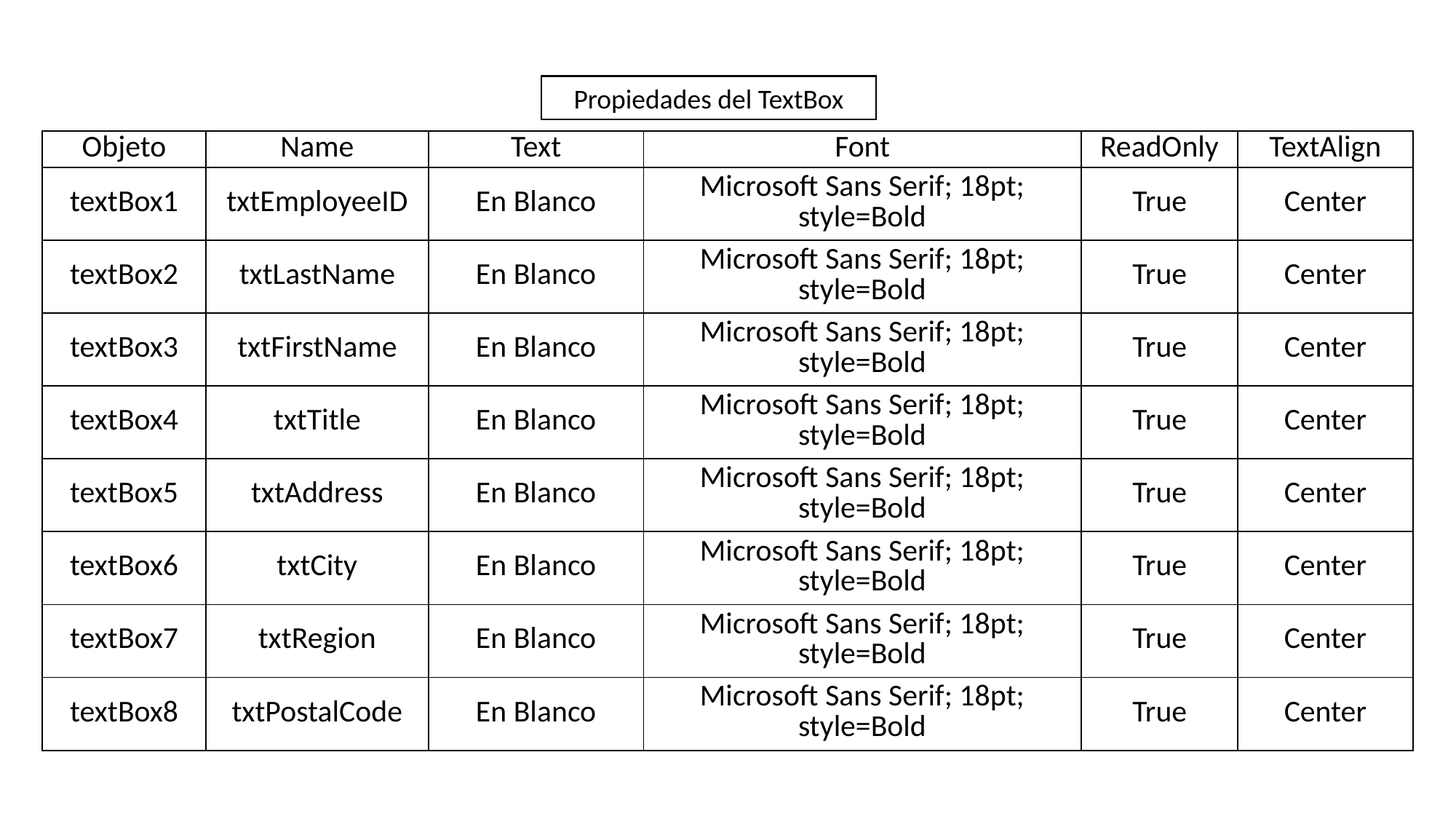

Propiedades del TextBox
| Objeto | Name | Text | Font | ReadOnly | TextAlign |
| --- | --- | --- | --- | --- | --- |
| textBox1 | txtEmployeeID | En Blanco | Microsoft Sans Serif; 18pt; style=Bold | True | Center |
| textBox2 | txtLastName | En Blanco | Microsoft Sans Serif; 18pt; style=Bold | True | Center |
| textBox3 | txtFirstName | En Blanco | Microsoft Sans Serif; 18pt; style=Bold | True | Center |
| textBox4 | txtTitle | En Blanco | Microsoft Sans Serif; 18pt; style=Bold | True | Center |
| textBox5 | txtAddress | En Blanco | Microsoft Sans Serif; 18pt; style=Bold | True | Center |
| textBox6 | txtCity | En Blanco | Microsoft Sans Serif; 18pt; style=Bold | True | Center |
| textBox7 | txtRegion | En Blanco | Microsoft Sans Serif; 18pt; style=Bold | True | Center |
| textBox8 | txtPostalCode | En Blanco | Microsoft Sans Serif; 18pt; style=Bold | True | Center |